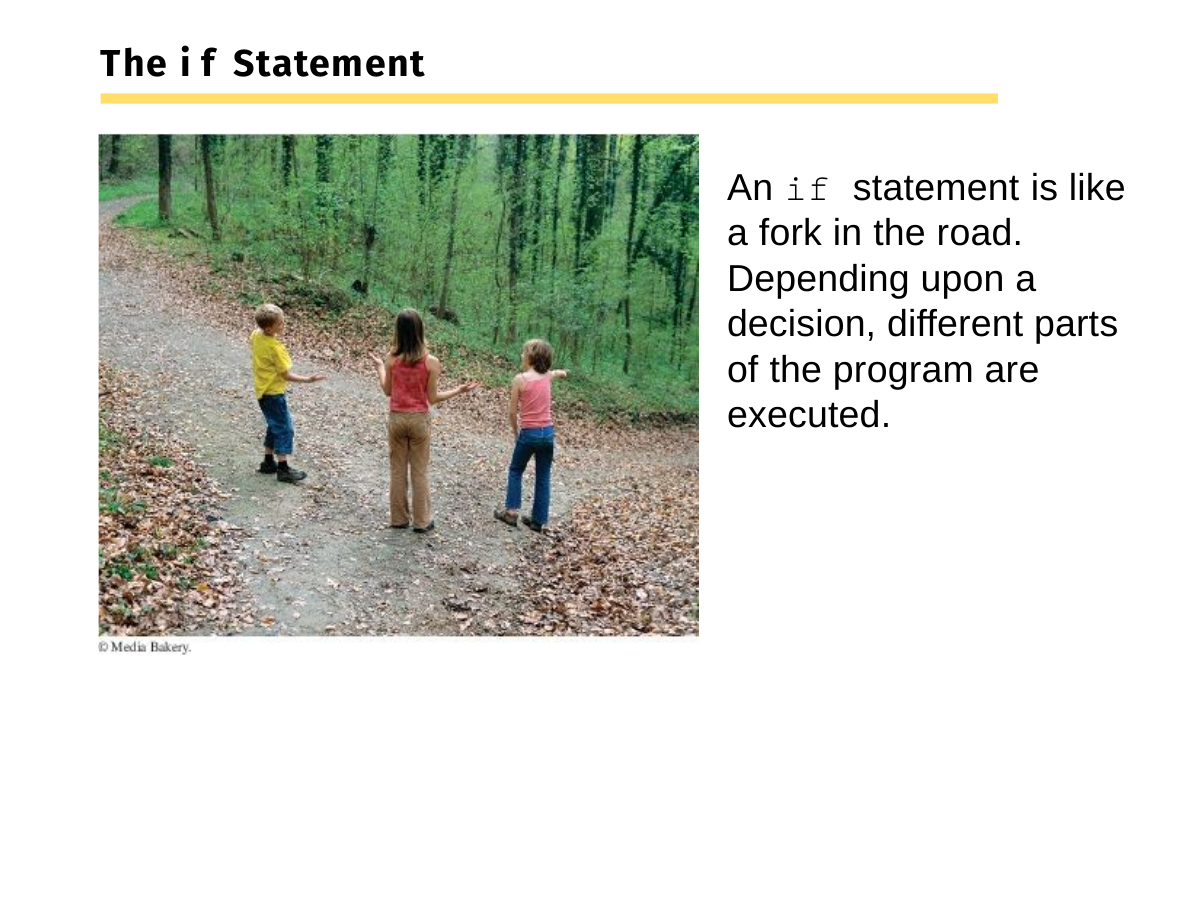

# The if Statement

An if statement is like a fork in the road. Depending upon a decision, different parts of the program are executed.